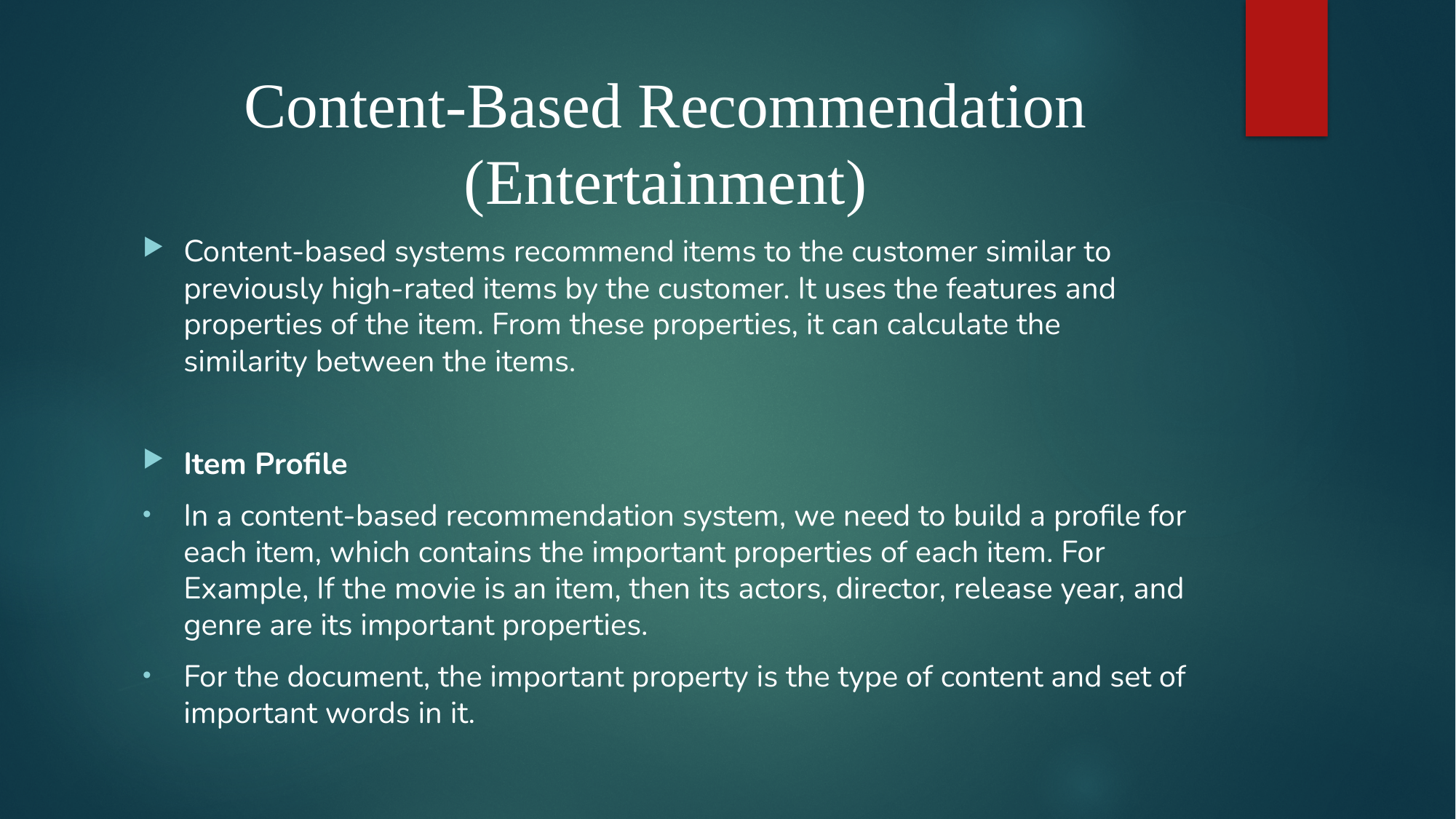

# Content-Based Recommendation (Entertainment)
Content-based systems recommend items to the customer similar to previously high-rated items by the customer. It uses the features and properties of the item. From these properties, it can calculate the similarity between the items.

Item Profile
In a content-based recommendation system, we need to build a profile for each item, which contains the important properties of each item. For Example, If the movie is an item, then its actors, director, release year, and genre are its important properties.
For the document, the important property is the type of content and set of important words in it.